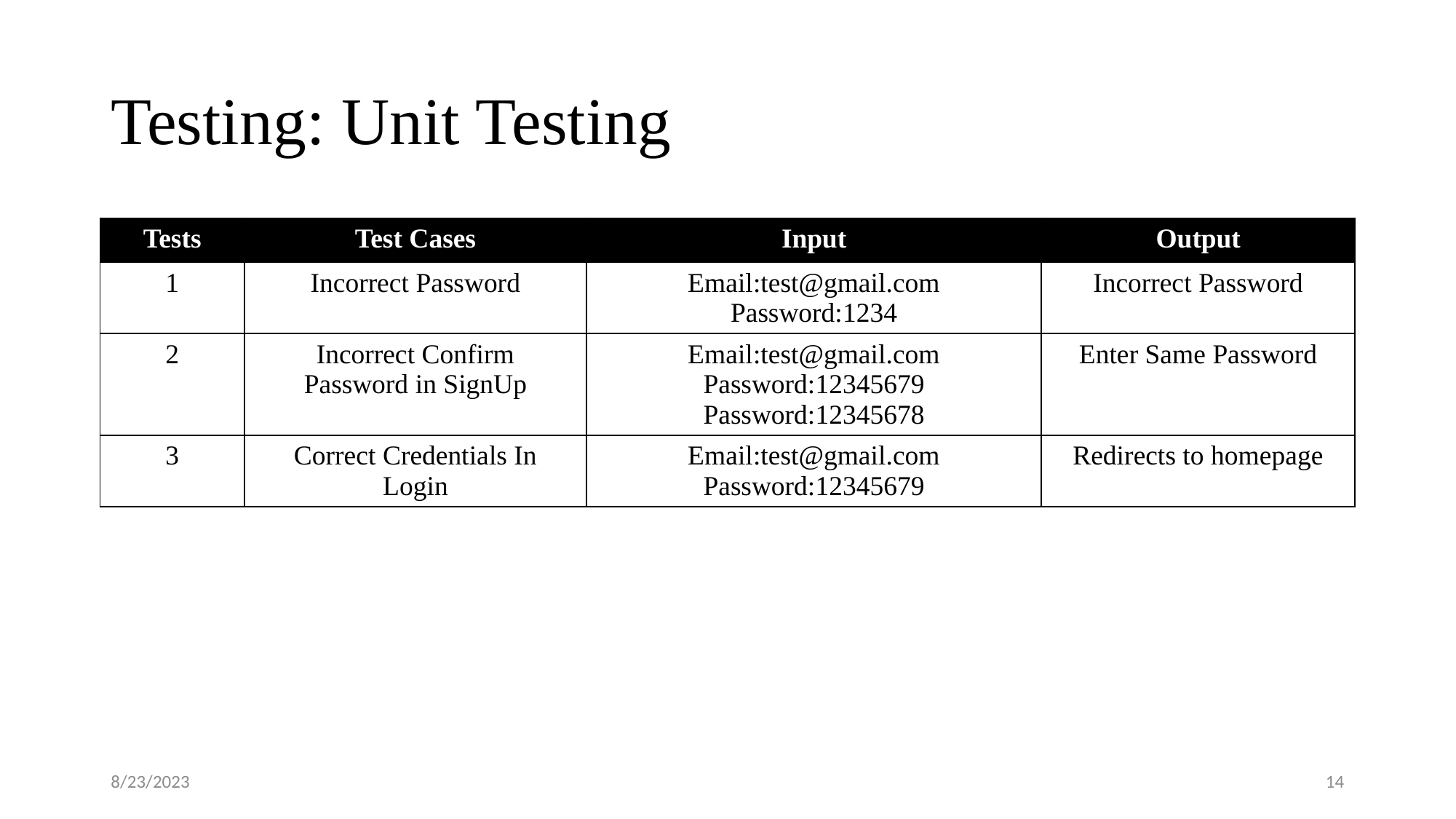

# Testing: Unit Testing
| Tests | Test Cases | Input | Output |
| --- | --- | --- | --- |
| 1 | Incorrect Password | Email:test@gmail.com Password:1234 | Incorrect Password |
| 2 | Incorrect Confirm Password in SignUp | Email:test@gmail.com Password:12345679 Password:12345678 | Enter Same Password |
| 3 | Correct Credentials In Login | Email:test@gmail.com Password:12345679 | Redirects to homepage |
8/23/2023
14